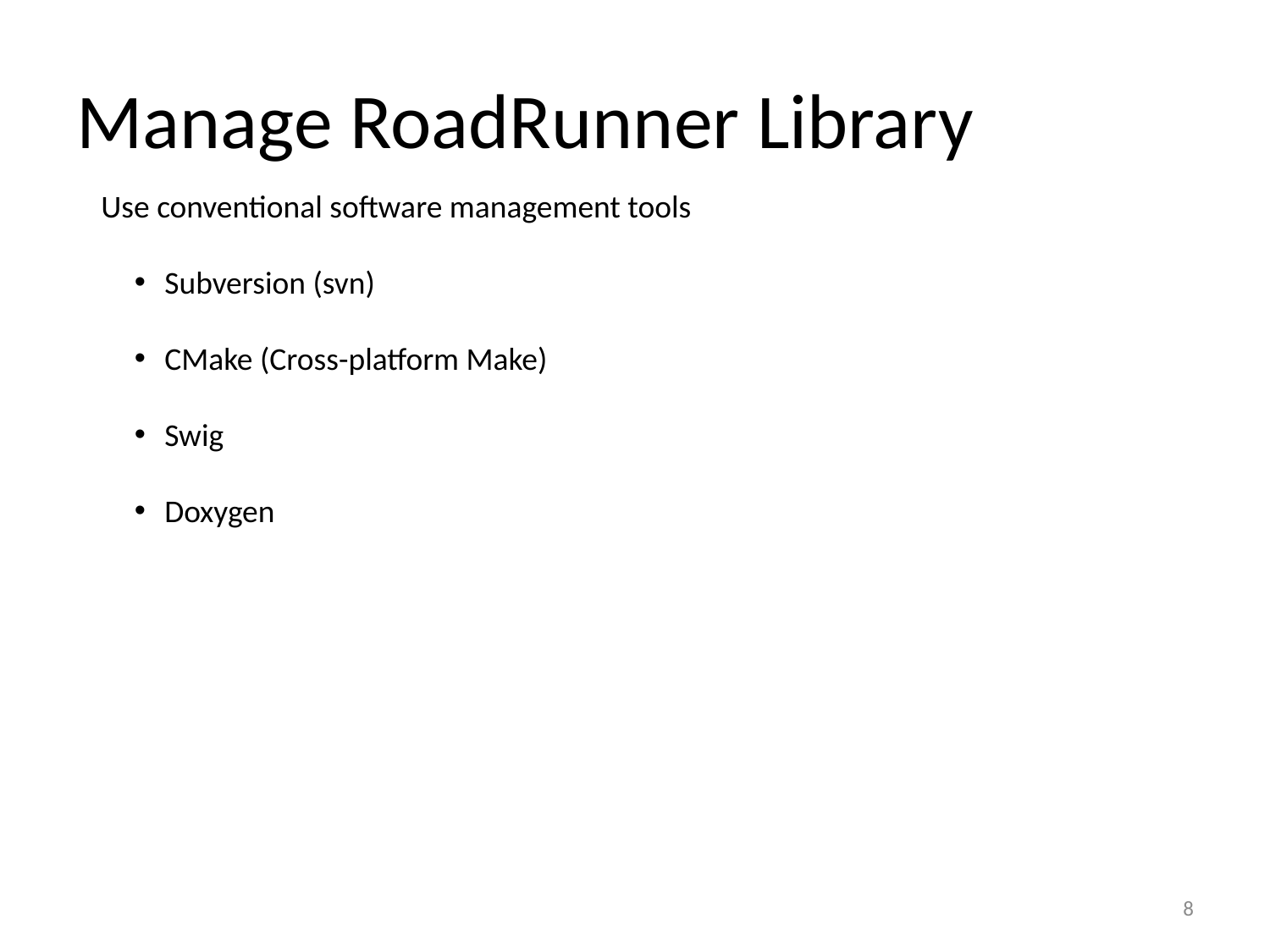

# Manage RoadRunner Library
Use conventional software management tools

Subversion (svn)

CMake (Cross-platform Make)

Swig
Doxygen

8